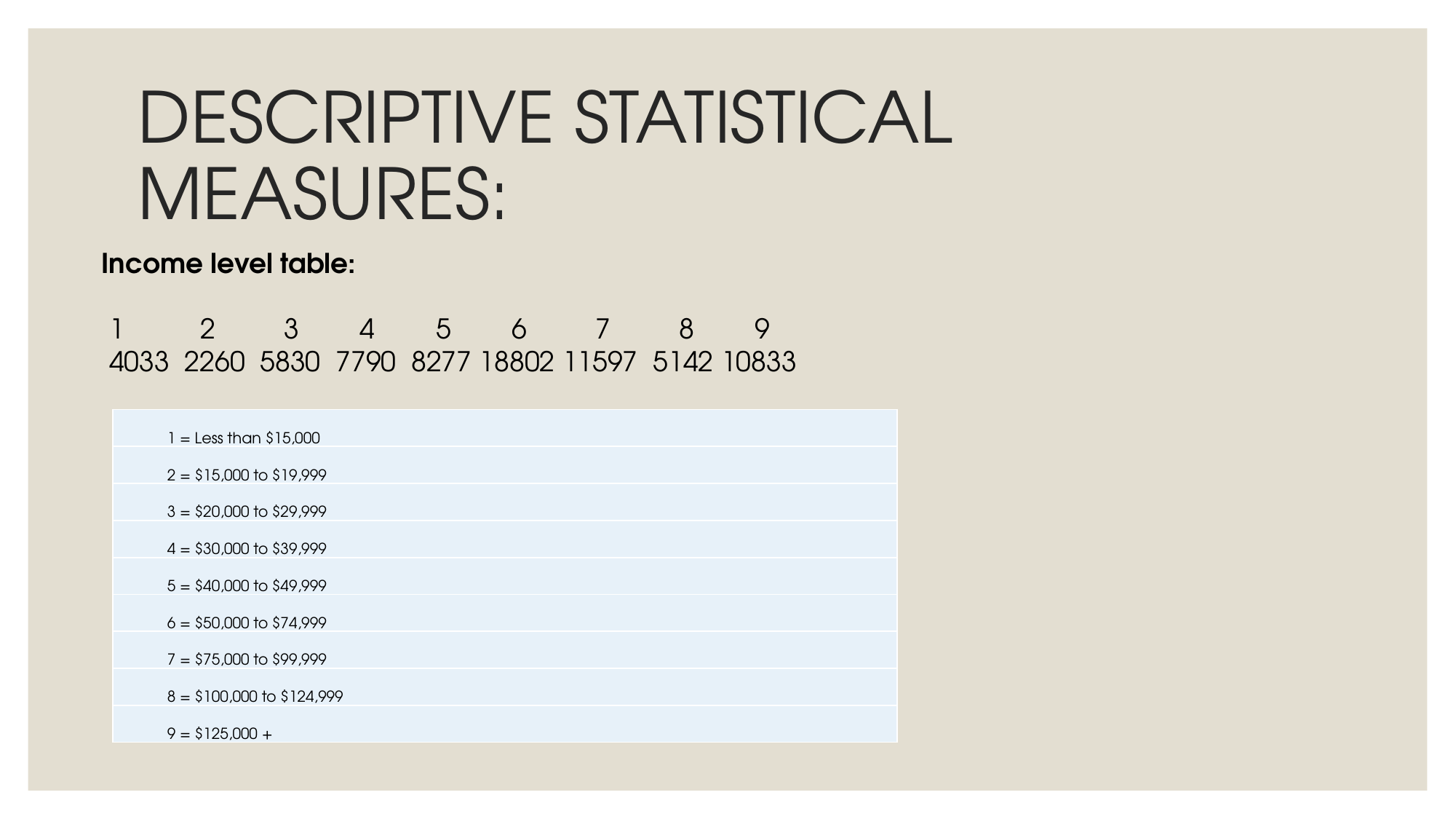

# DESCRIPTIVE STATISTICAL MEASURES:
Income level table:

 1          2         3        4        5        6         7         8        9
 4033  2260  5830  7790  8277 18802 11597  5142 10833
| 1 = Less than $15,000 |
| --- |
| 2 = $15,000 to $19,999 |
| 3 = $20,000 to $29,999 |
| 4 = $30,000 to $39,999 |
| 5 = $40,000 to $49,999 |
| 6 = $50,000 to $74,999 |
| 7 = $75,000 to $99,999 |
| 8 = $100,000 to $124,999 |
| 9 = $125,000 + |